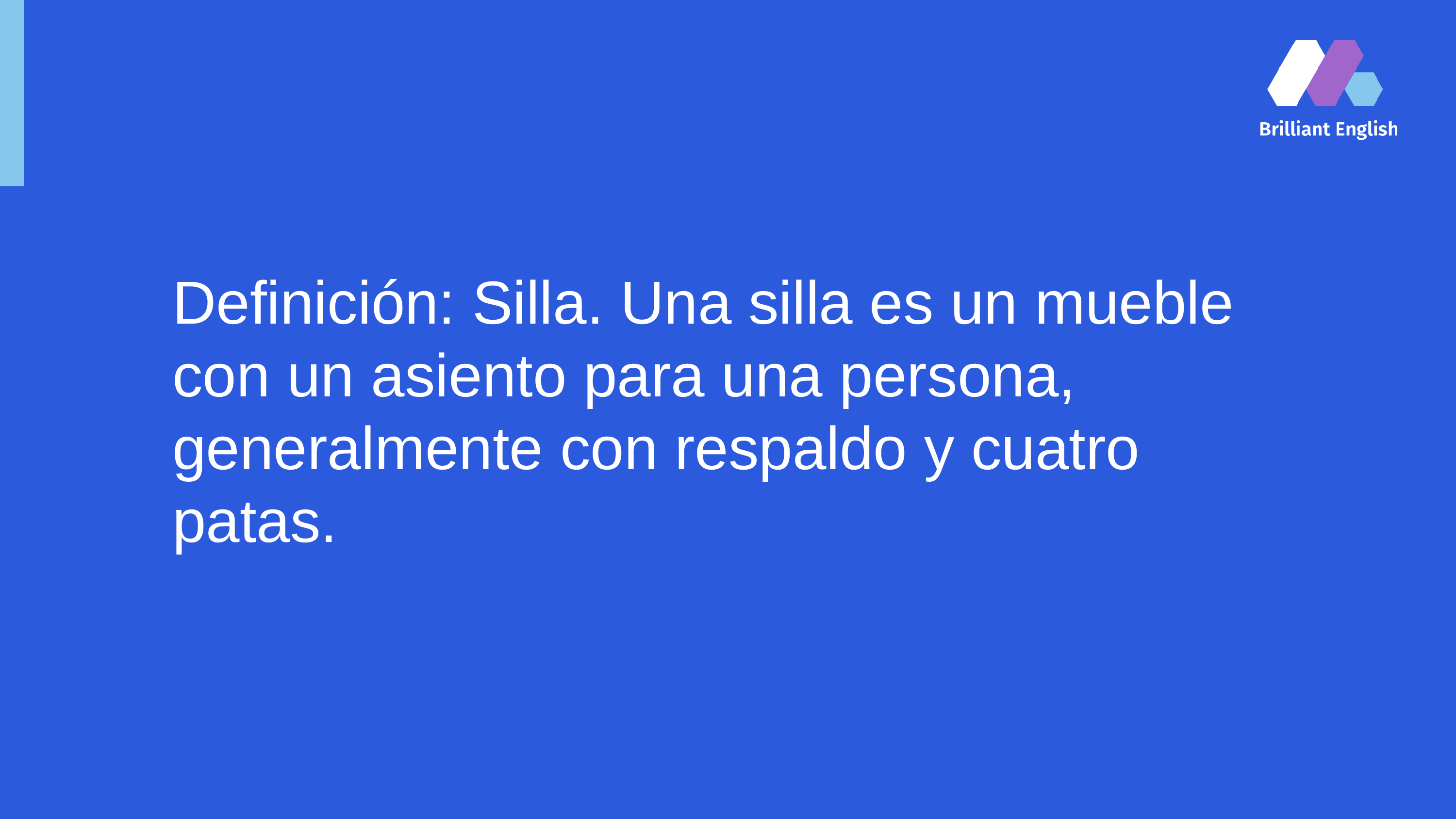

Definición: Silla. Una silla es un mueble con un asiento para una persona, generalmente con respaldo y cuatro patas.